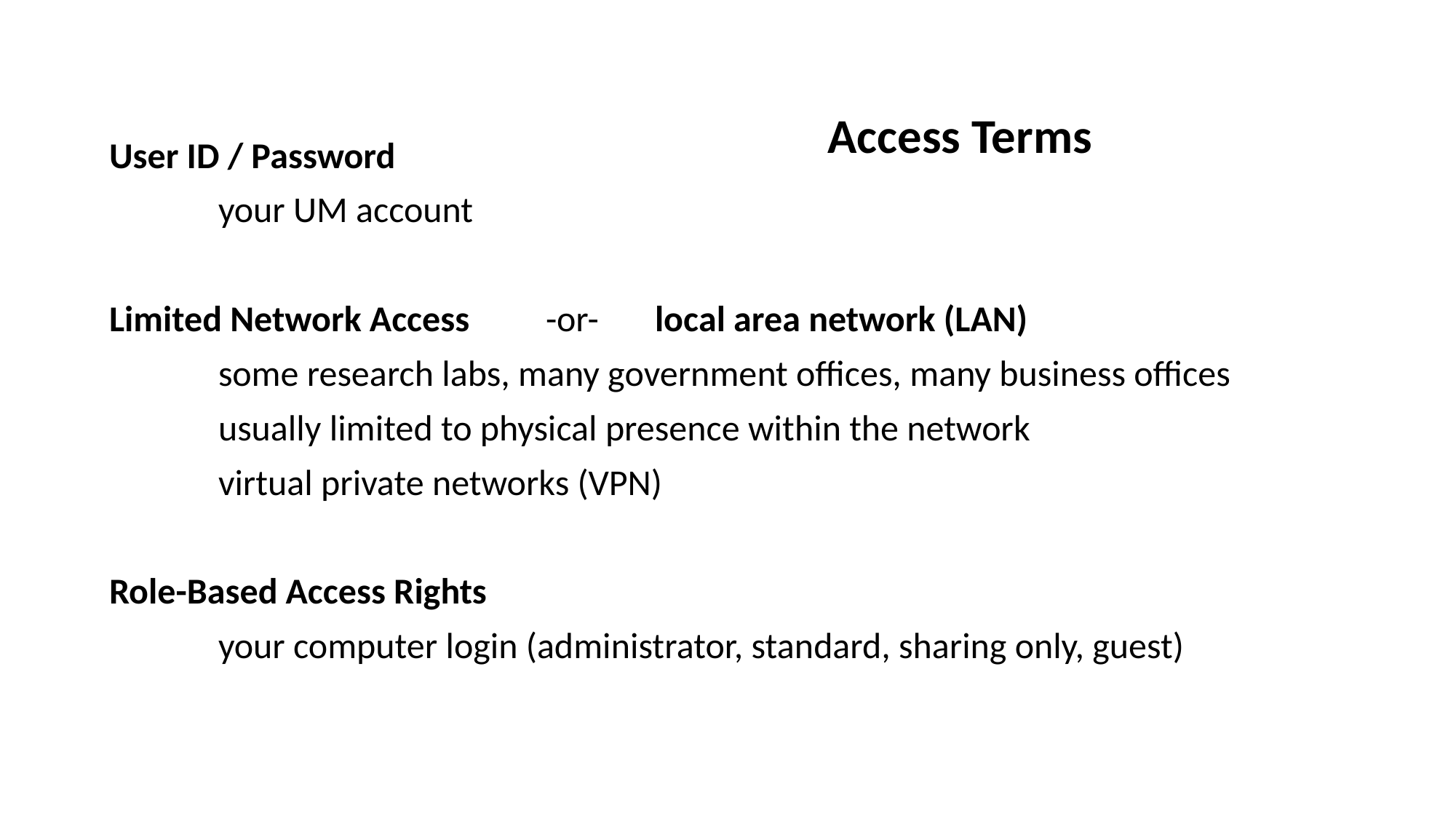

# Access Terms
User ID / Password
	your UM account

Limited Network Access 	-or- 	local area network (LAN)
	some research labs, many government offices, many business offices
	usually limited to physical presence within the network
	virtual private networks (VPN)

Role-Based Access Rights
	your computer login (administrator, standard, sharing only, guest)